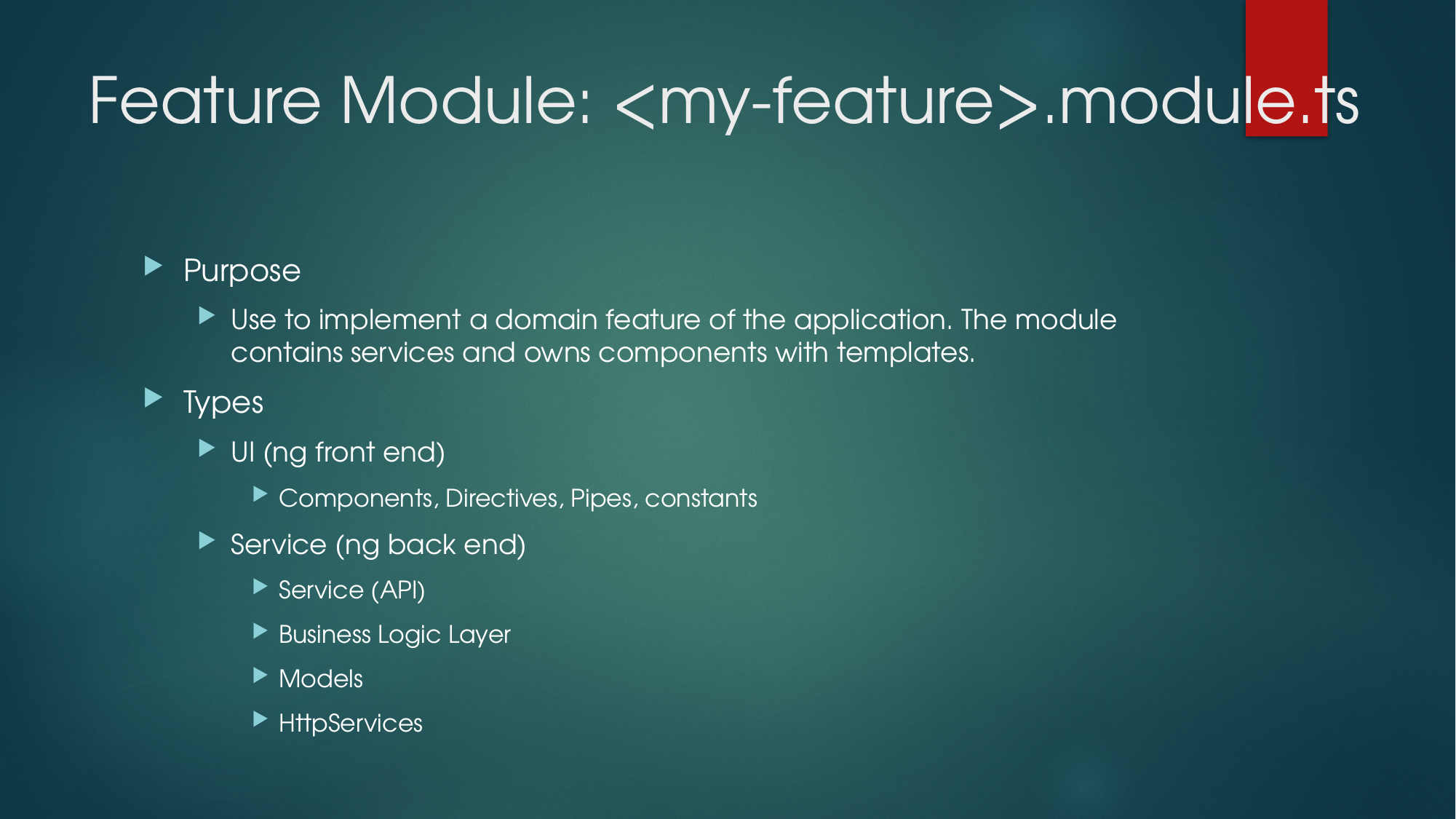

# Feature Module: <my-feature>.module.ts
Purpose
Use to implement a domain feature of the application. The module contains services and owns components with templates.
Types
UI (ng front end)
Components, Directives, Pipes, constants
Service (ng back end)
Service (API)
Business Logic Layer
Models
HttpServices